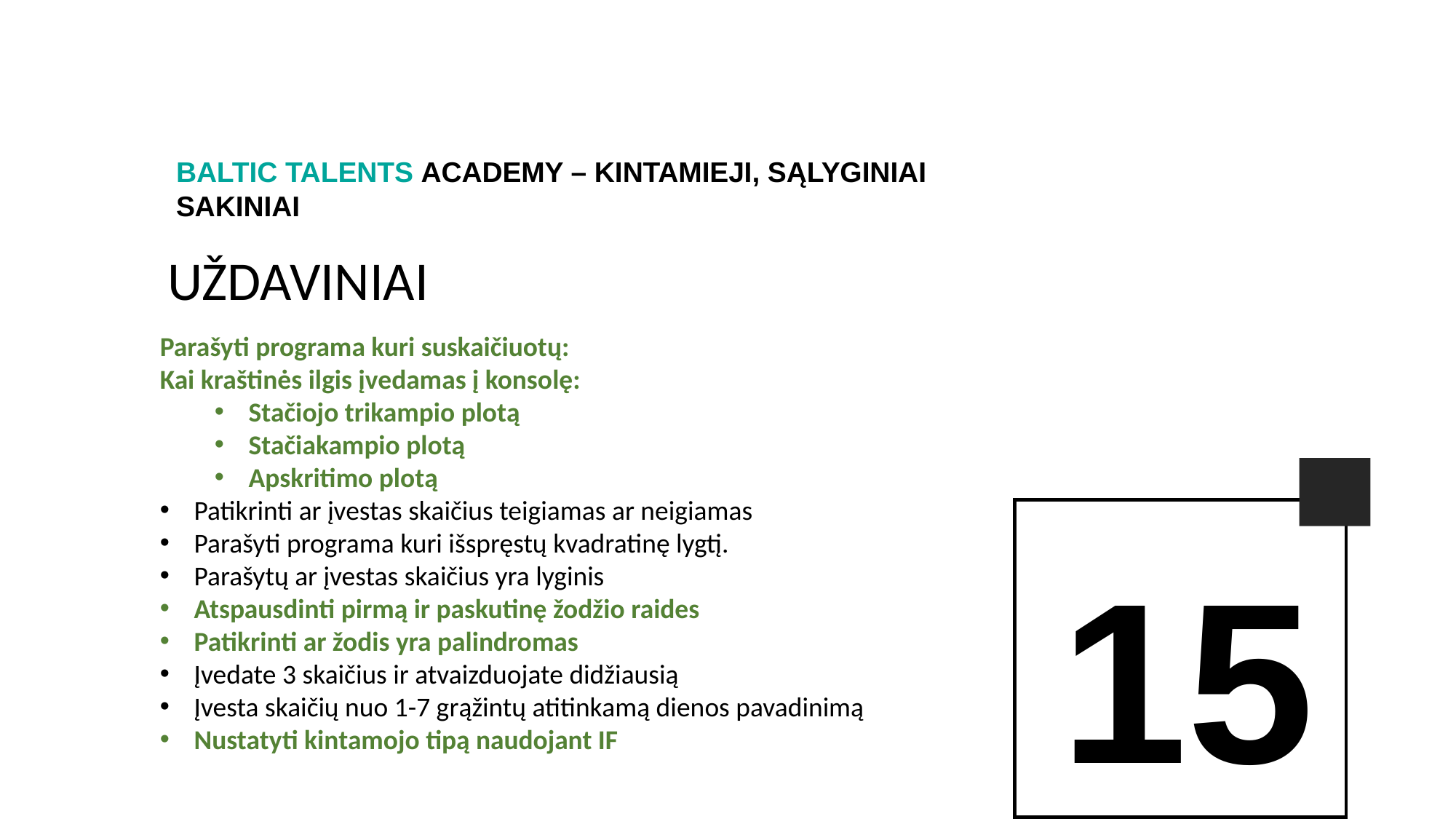

BALTIc TALENTs AcADEMy – Kintamieji, Sąlyginiai sakiniai

Uždaviniai
Parašyti programa kuri suskaičiuotų:
Kai kraštinės ilgis įvedamas į konsolę:
Stačiojo trikampio plotą
Stačiakampio plotą
Apskritimo plotą
Patikrinti ar įvestas skaičius teigiamas ar neigiamas
Parašyti programa kuri išspręstų kvadratinę lygtį.
Parašytų ar įvestas skaičius yra lyginis
Atspausdinti pirmą ir paskutinę žodžio raides
Patikrinti ar žodis yra palindromas
Įvedate 3 skaičius ir atvaizduojate didžiausią
Įvesta skaičių nuo 1-7 grąžintų atitinkamą dienos pavadinimą
Nustatyti kintamojo tipą naudojant IF

15